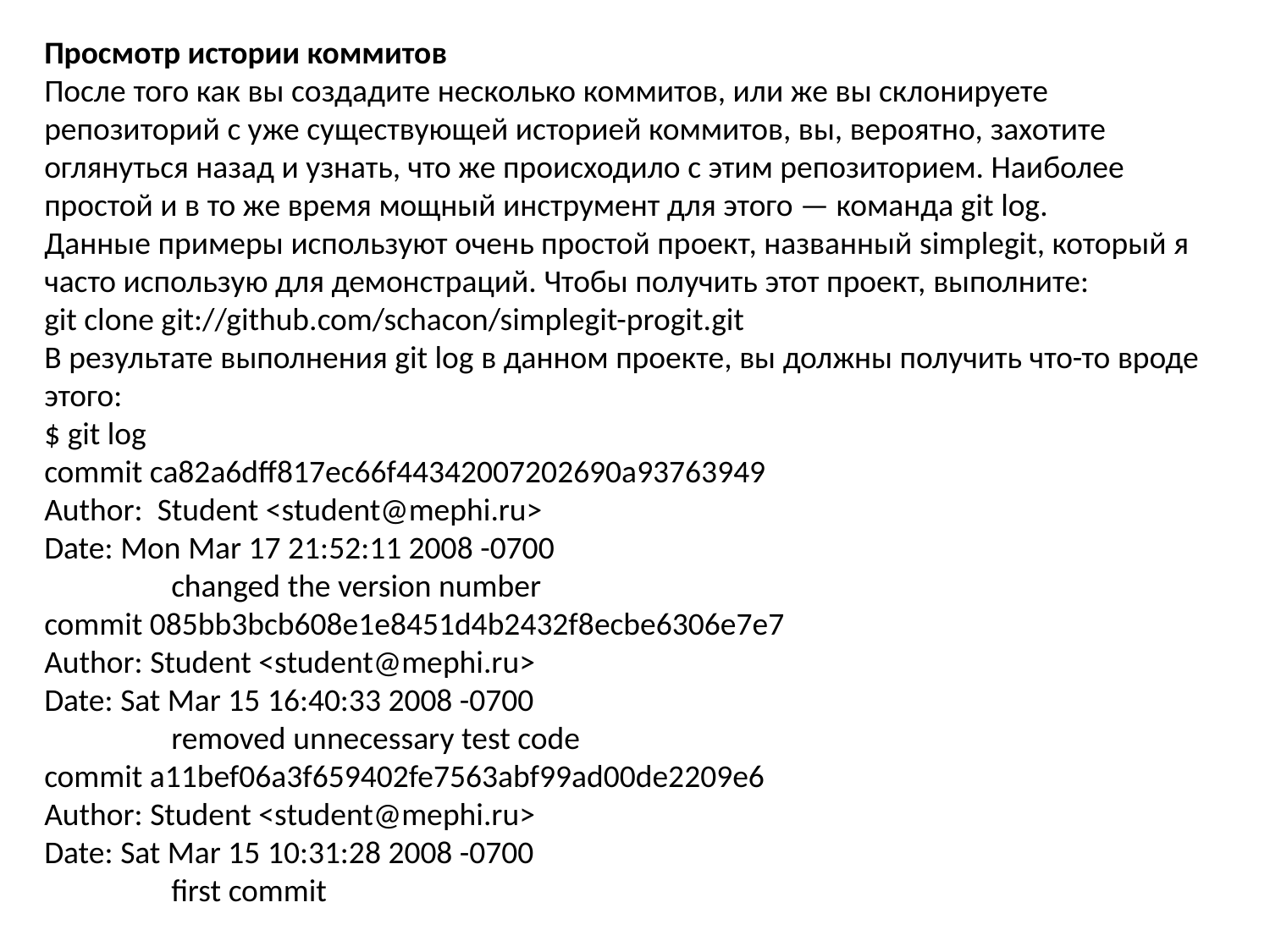

Просмотр истории коммитов
После того как вы создадите несколько коммитов, или же вы склонируете репозиторий с уже существующей историей коммитов, вы, вероятно, захотите оглянуться назад и узнать, что же происходило с этим репозиторием. Наиболее простой и в то же время мощный инструмент для этого — команда git log.
Данные примеры используют очень простой проект, названный simplegit, который я часто использую для демонстраций. Чтобы получить этот проект, выполните:
git clone git://github.com/schacon/simplegit-progit.git
В результате выполнения git log в данном проекте, вы должны получить что-то вроде этого:
$ git log
commit ca82a6dff817ec66f44342007202690a93763949
Author:  Student <student@mephi.ru>
Date: Mon Mar 17 21:52:11 2008 -0700
	changed the version number
commit 085bb3bcb608e1e8451d4b2432f8ecbe6306e7e7
Author: Student <student@mephi.ru>
Date: Sat Mar 15 16:40:33 2008 -0700
	removed unnecessary test code
commit a11bef06a3f659402fe7563abf99ad00de2209e6
Author: Student <student@mephi.ru>
Date: Sat Mar 15 10:31:28 2008 -0700
	first commit